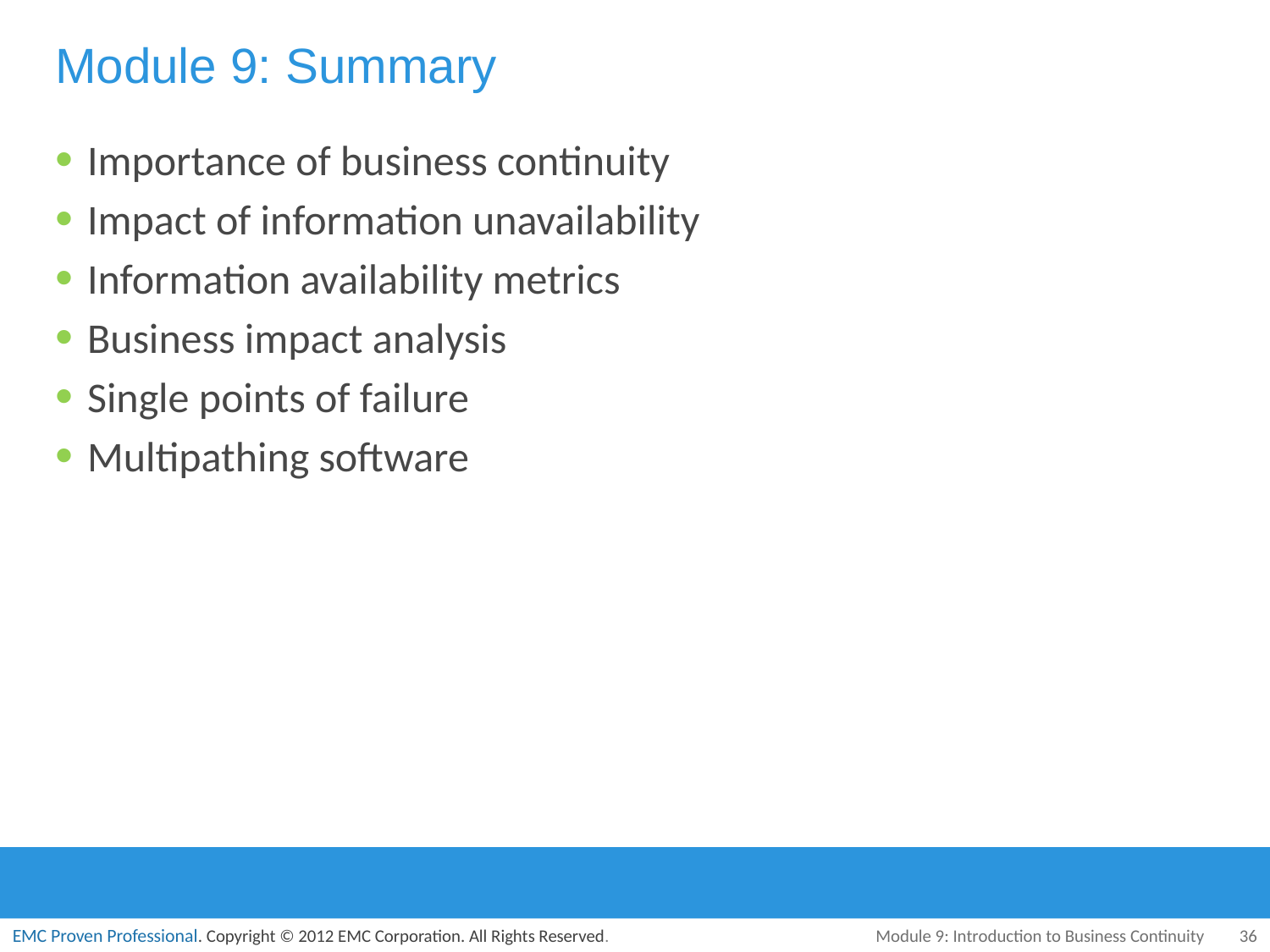

# Module 9: Summary
Importance of business continuity
Impact of information unavailability
Information availability metrics
Business impact analysis
Single points of failure
Multipathing software
Module 9: Introduction to Business Continuity
36